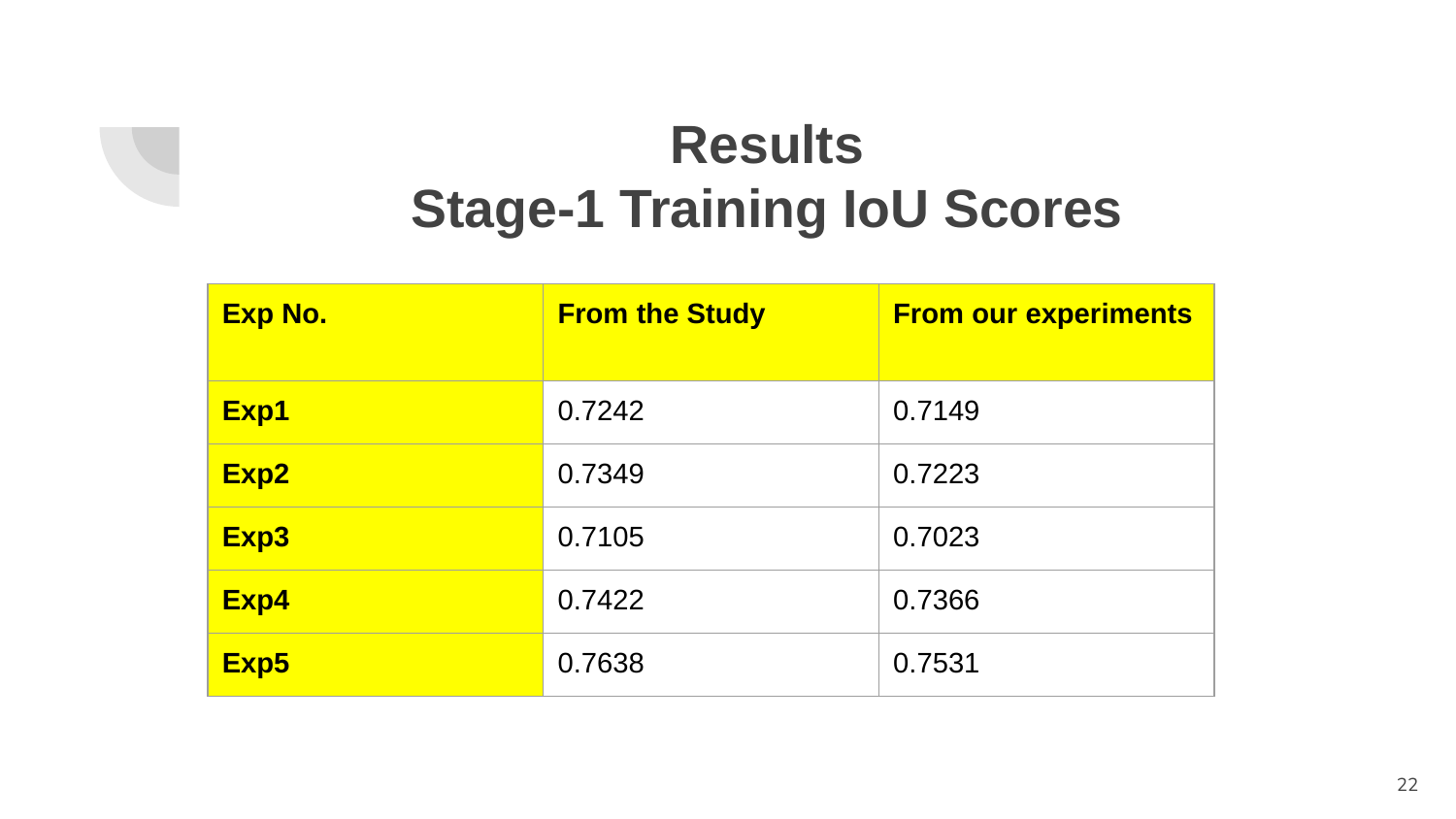

# Results
Stage-1 Training IoU Scores
| Exp No. | From the Study | From our experiments |
| --- | --- | --- |
| Exp1 | 0.7242 | 0.7149 |
| Exp2 | 0.7349 | 0.7223 |
| Exp3 | 0.7105 | 0.7023 |
| Exp4 | 0.7422 | 0.7366 |
| Exp5 | 0.7638 | 0.7531 |
22